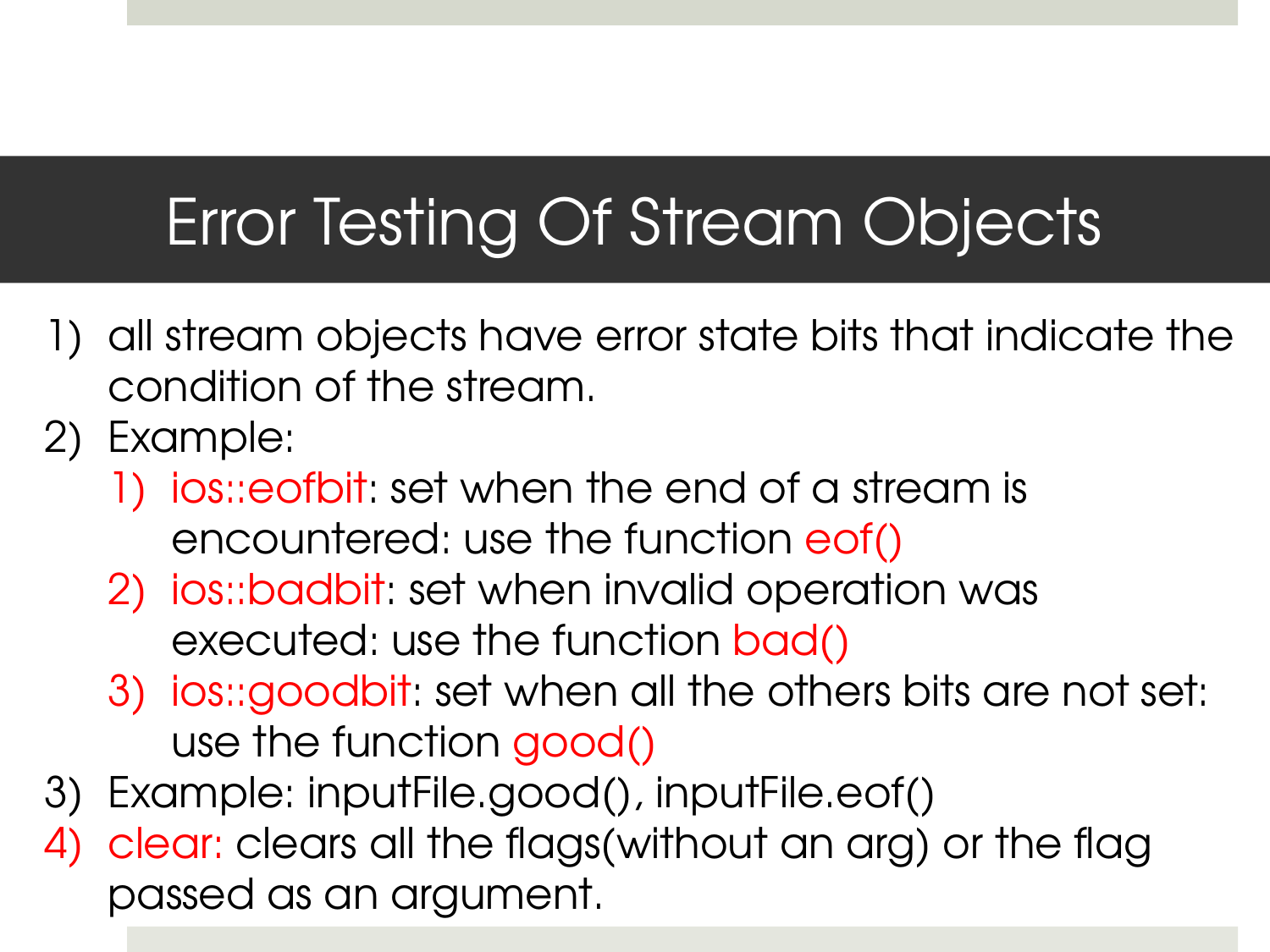

# Error Testing Of Stream Objects
all stream objects have error state bits that indicate the condition of the stream.
Example:
ios::eofbit: set when the end of a stream is encountered: use the function eof()
ios::badbit: set when invalid operation was executed: use the function bad()
ios::goodbit: set when all the others bits are not set: use the function good()
Example: inputFile.good(), inputFile.eof()
clear: clears all the flags(without an arg) or the flag passed as an argument.